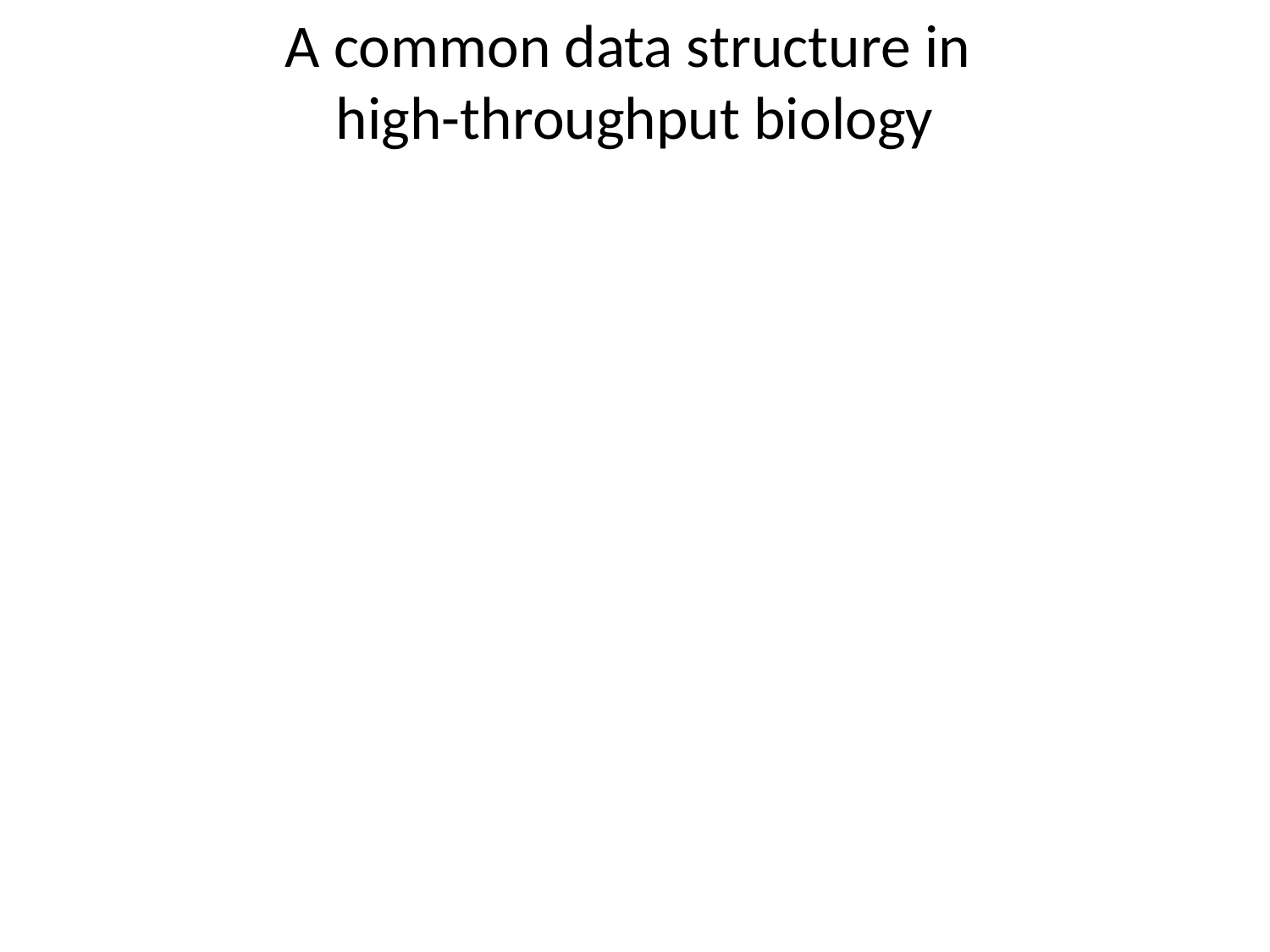

A common data structure in
high-throughput biology